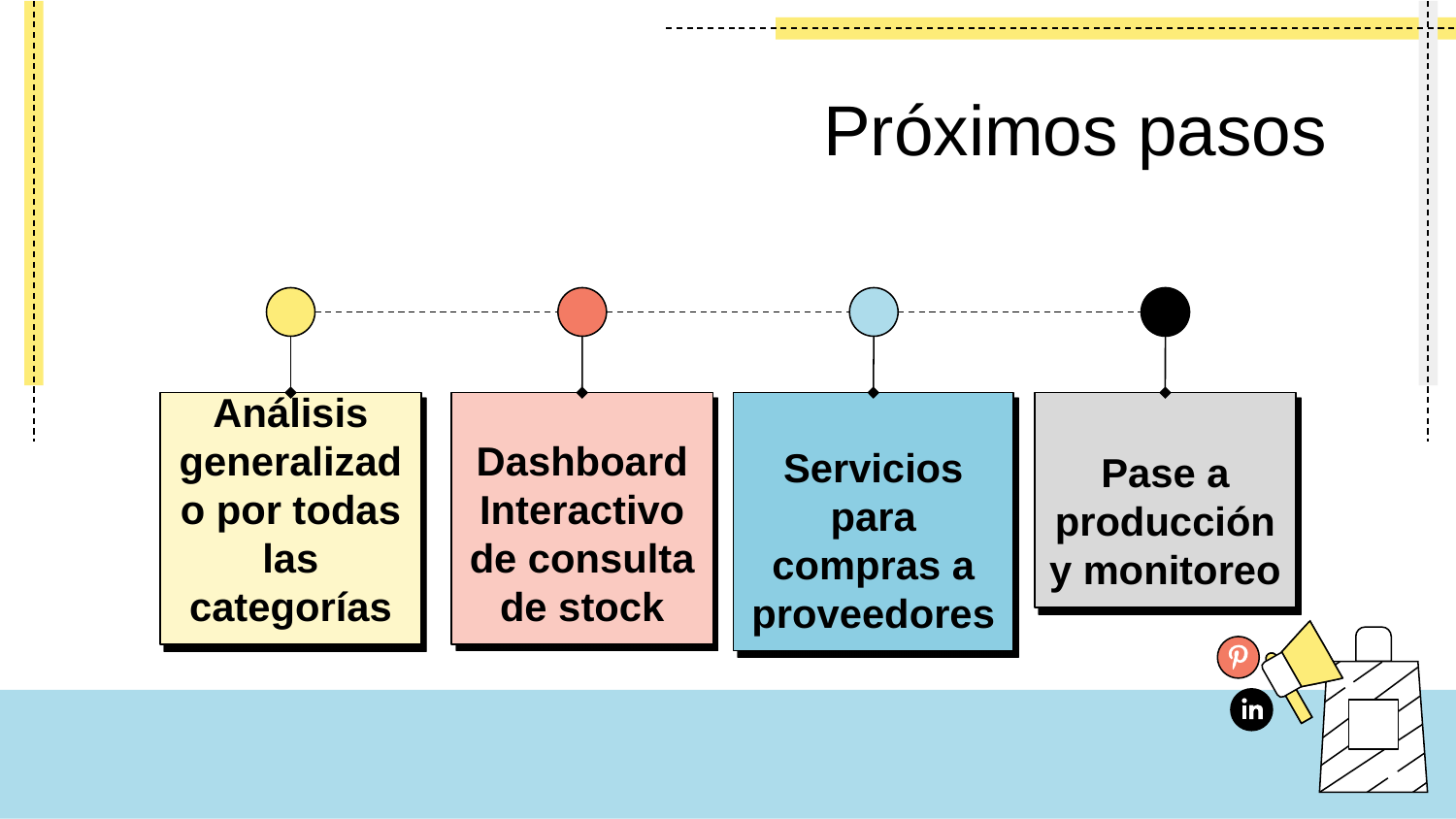

# Próximos pasos

Servicios para compras a proveedores
Pase a producción y monitoreo
Análisis generalizado por todas las categorías
Dashboard Interactivo de consulta de stock